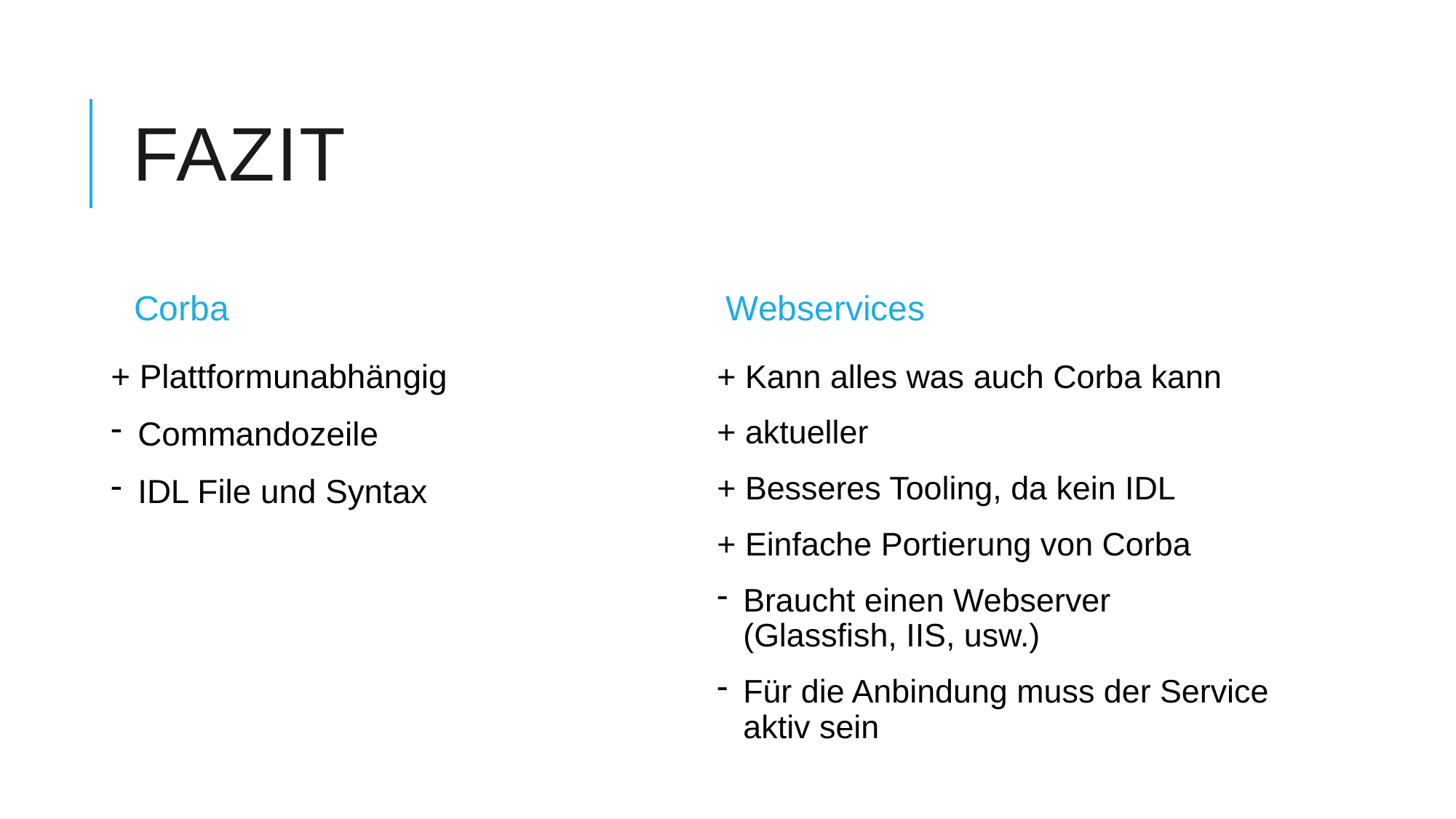

# Fazit
Corba
Webservices
+ Plattformunabhängig
Commandozeile
IDL File und Syntax
+ Kann alles was auch Corba kann
+ aktueller
+ Besseres Tooling, da kein IDL
+ Einfache Portierung von Corba
Braucht einen Webserver (Glassfish, IIS, usw.)
Für die Anbindung muss der Service aktiv sein